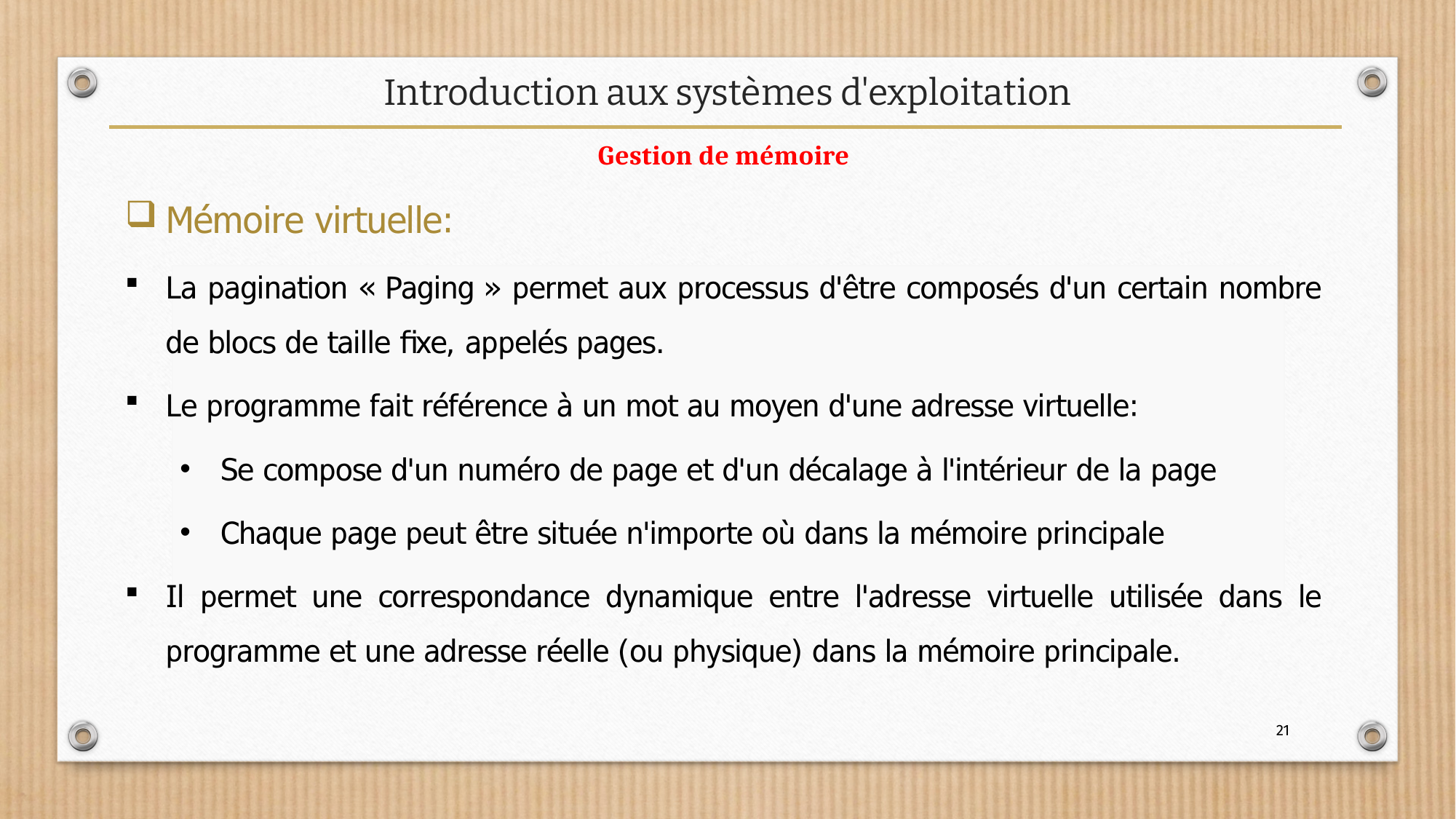

# Introduction aux systèmes d'exploitation
Gestion de mémoire
Mémoire virtuelle:
La pagination « Paging » permet aux processus d'être composés d'un certain nombre de blocs de taille fixe, appelés pages.
Le programme fait référence à un mot au moyen d'une adresse virtuelle:
Se compose d'un numéro de page et d'un décalage à l'intérieur de la page
Chaque page peut être située n'importe où dans la mémoire principale
Il permet une correspondance dynamique entre l'adresse virtuelle utilisée dans le programme et une adresse réelle (ou physique) dans la mémoire principale.

21